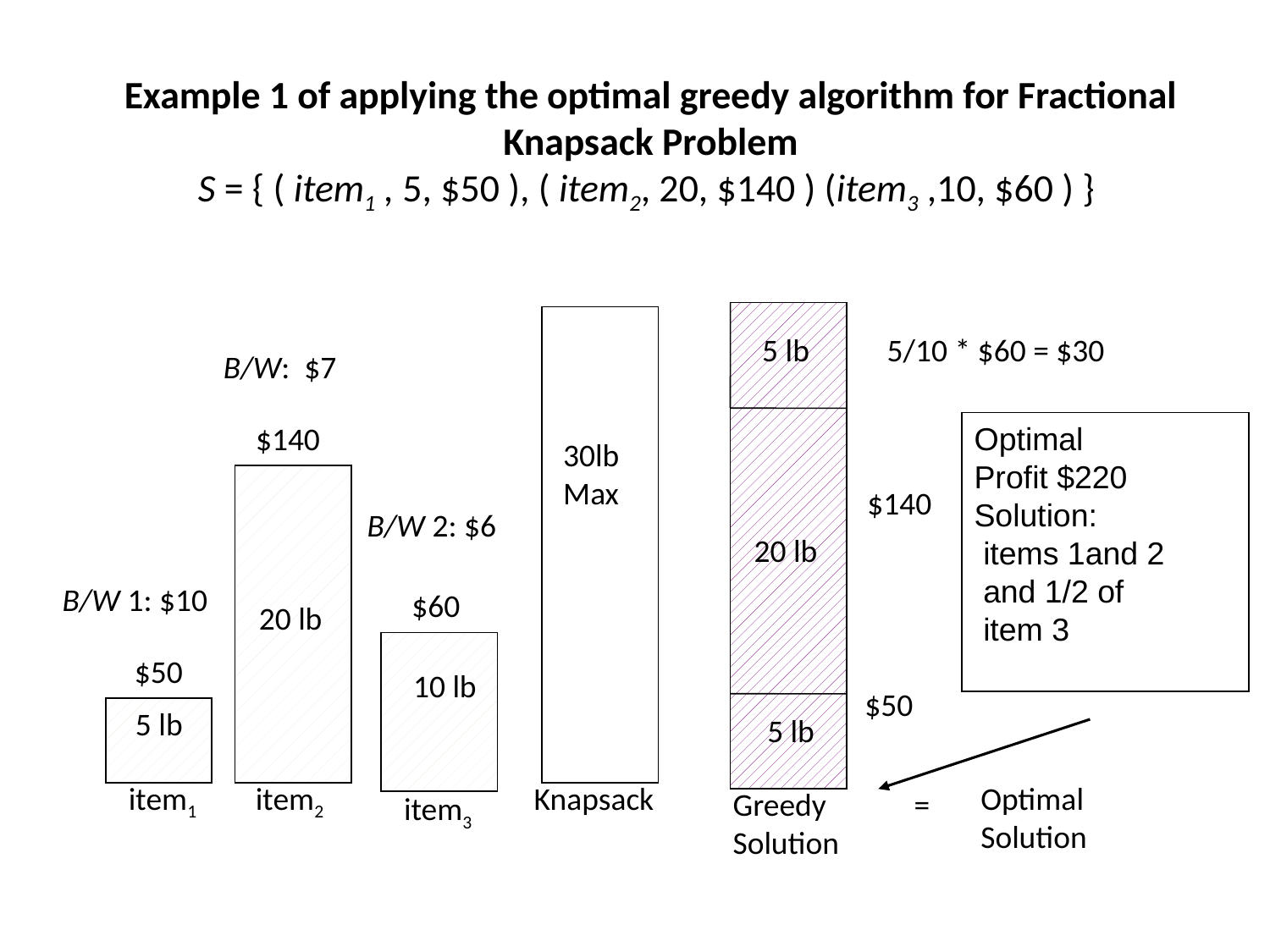

# Example 1 of applying the optimal greedy algorithm for Fractional Knapsack Problem S = { ( item1 , 5, $50 ), ( item2, 20, $140 ) (item3 ,10, $60 ) }

5 lb
5/10 * $60 = $30
B/W:  $7

$140

20 lb
item2
Optimal
Profit $220
Solution:
 items 1and 2
 and 1/2 of
 item 3

30lb
Max
$140
B/W 2: $6
20 lb
B/W 1: $10
$60

$50
10 lb
$50

5 lb
5 lb

item1
Knapsack
Optimal
Solution
=
Greedy
Solution
item3